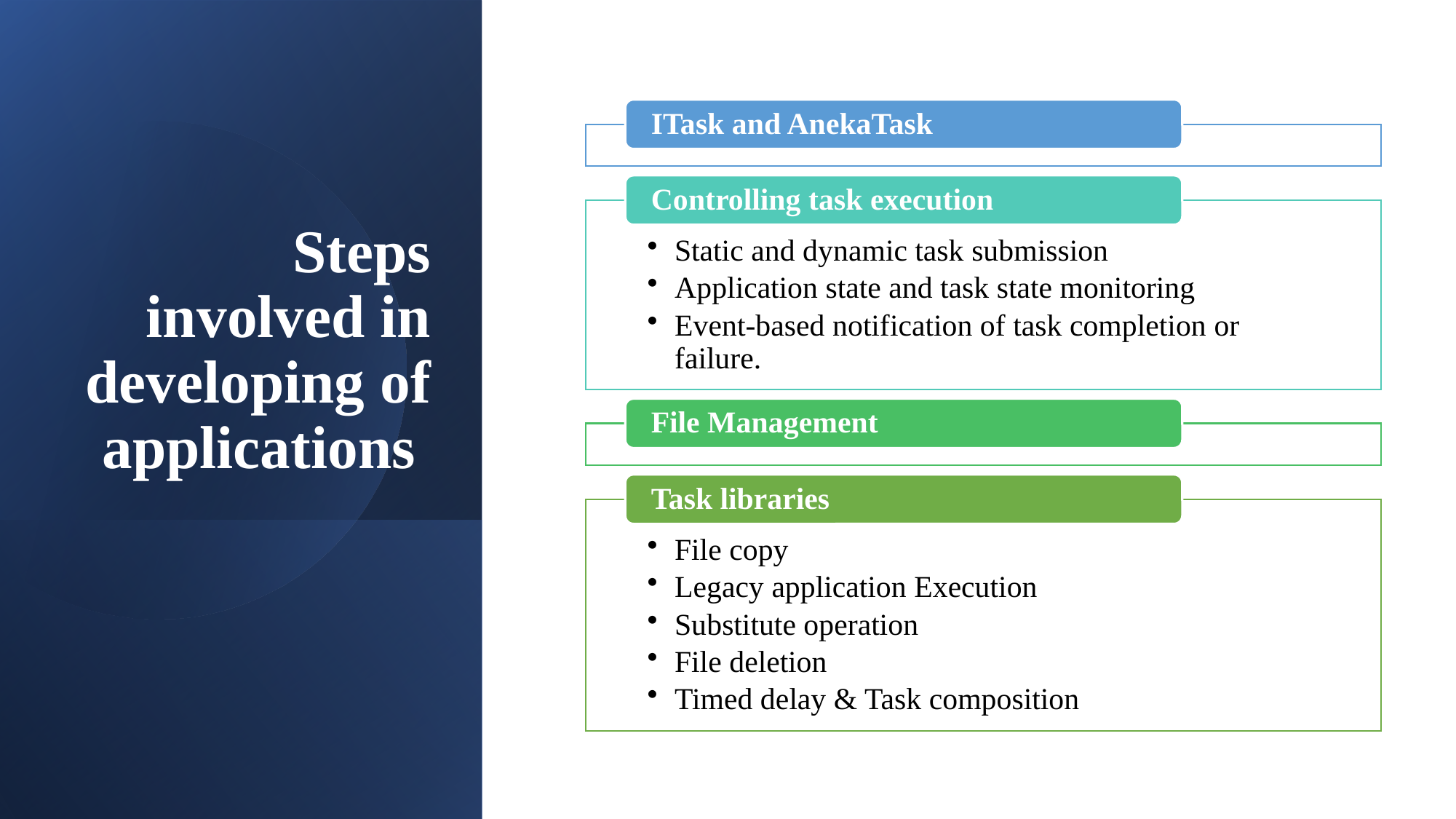

ITask and AnekaTask
Static and dynamic task submission
Application state and task state monitoring
Event-based notification of task completion or failure.
Controlling task execution
File Management
File copy
Legacy application Execution
Substitute operation
File deletion
Timed delay & Task composition
Task libraries

# Steps involved in developing of applications